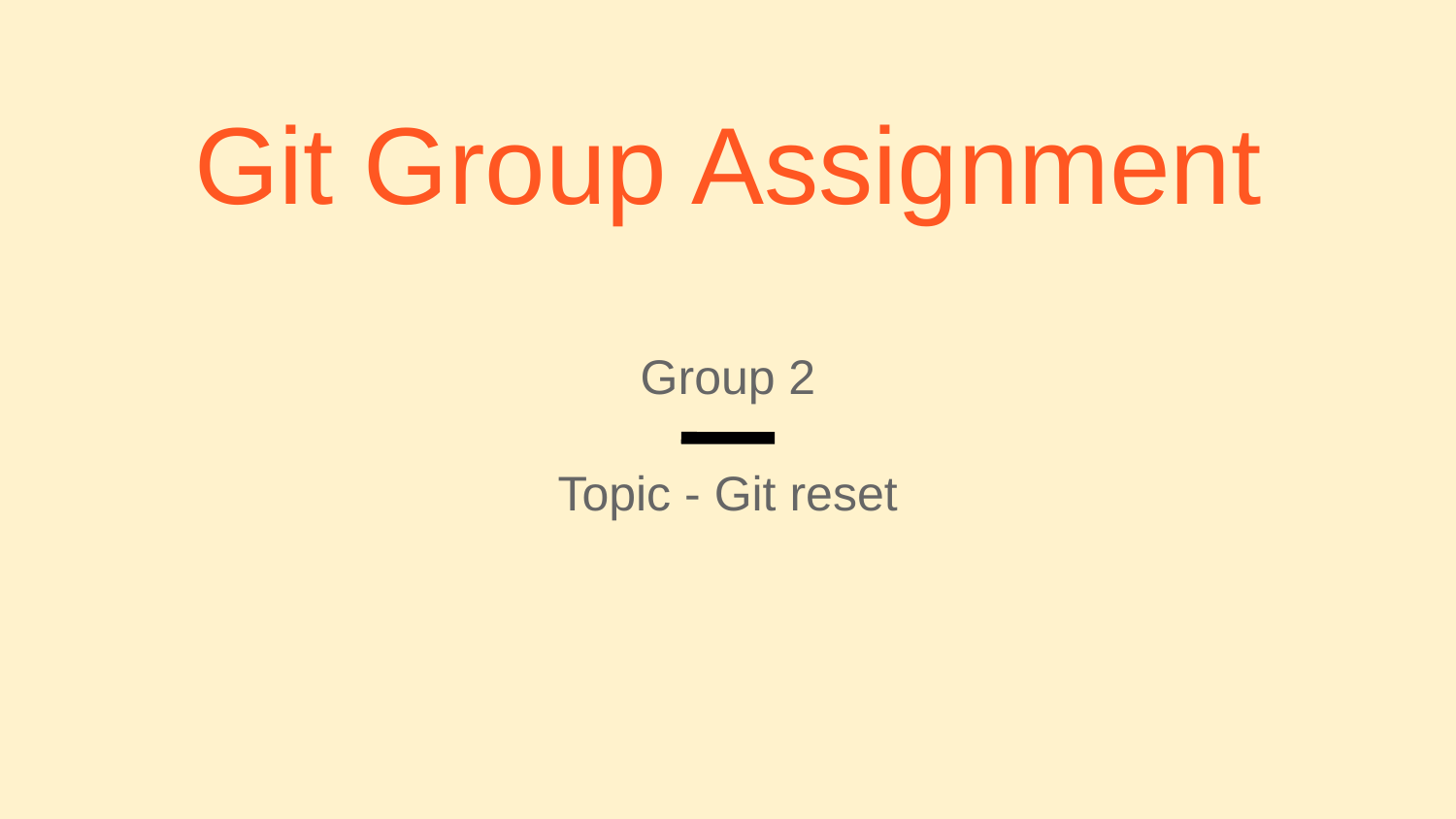

Git Group Assignment
Group 2

Topic - Git reset